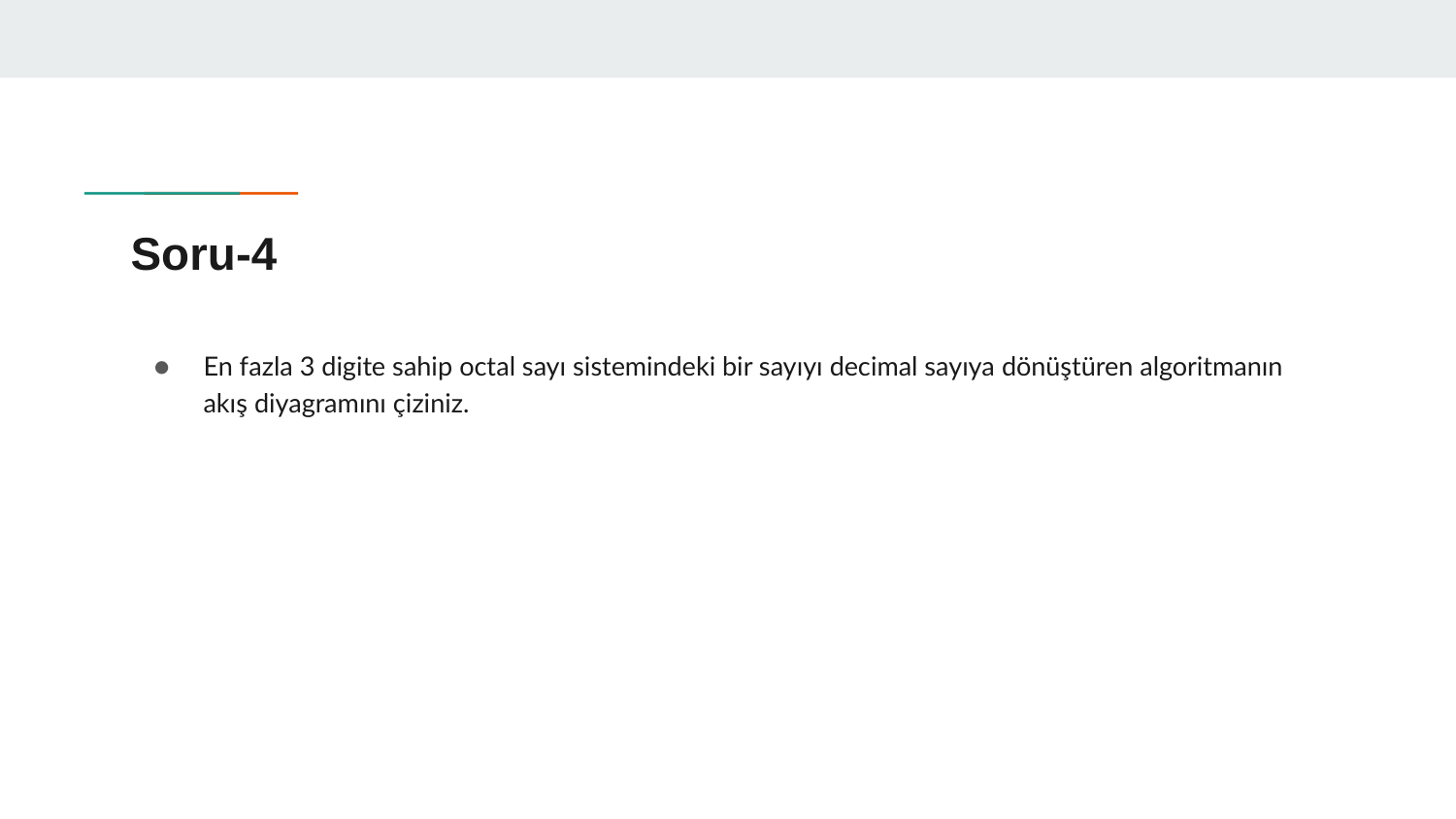

# Soru-4
En fazla 3 digite sahip octal sayı sistemindeki bir sayıyı decimal sayıya dönüştüren algoritmanın akış diyagramını çiziniz.